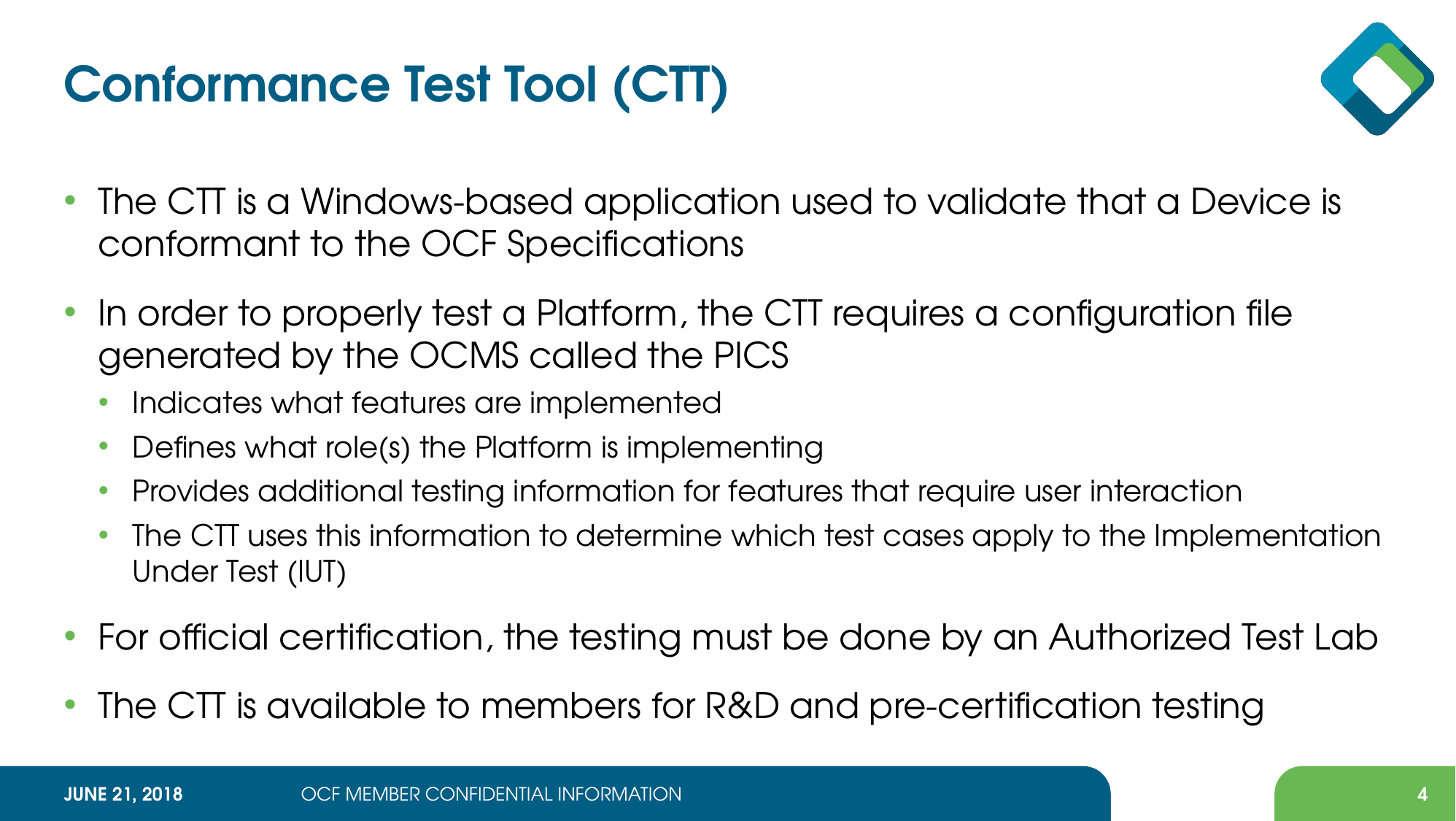

June 21, 2018
# Conformance Test Tool (CTT)
The CTT is a Windows-based application used to validate that a Device is conformant to the OCF Specifications
In order to properly test a Platform, the CTT requires a configuration file generated by the OCMS called the PICS
Indicates what features are implemented
Defines what role(s) the Platform is implementing
Provides additional testing information for features that require user interaction
The CTT uses this information to determine which test cases apply to the Implementation Under Test (IUT)
For official certification, the testing must be done by an Authorized Test Lab
The CTT is available to members for R&D and pre-certification testing
OCF Member Confidential Information
4